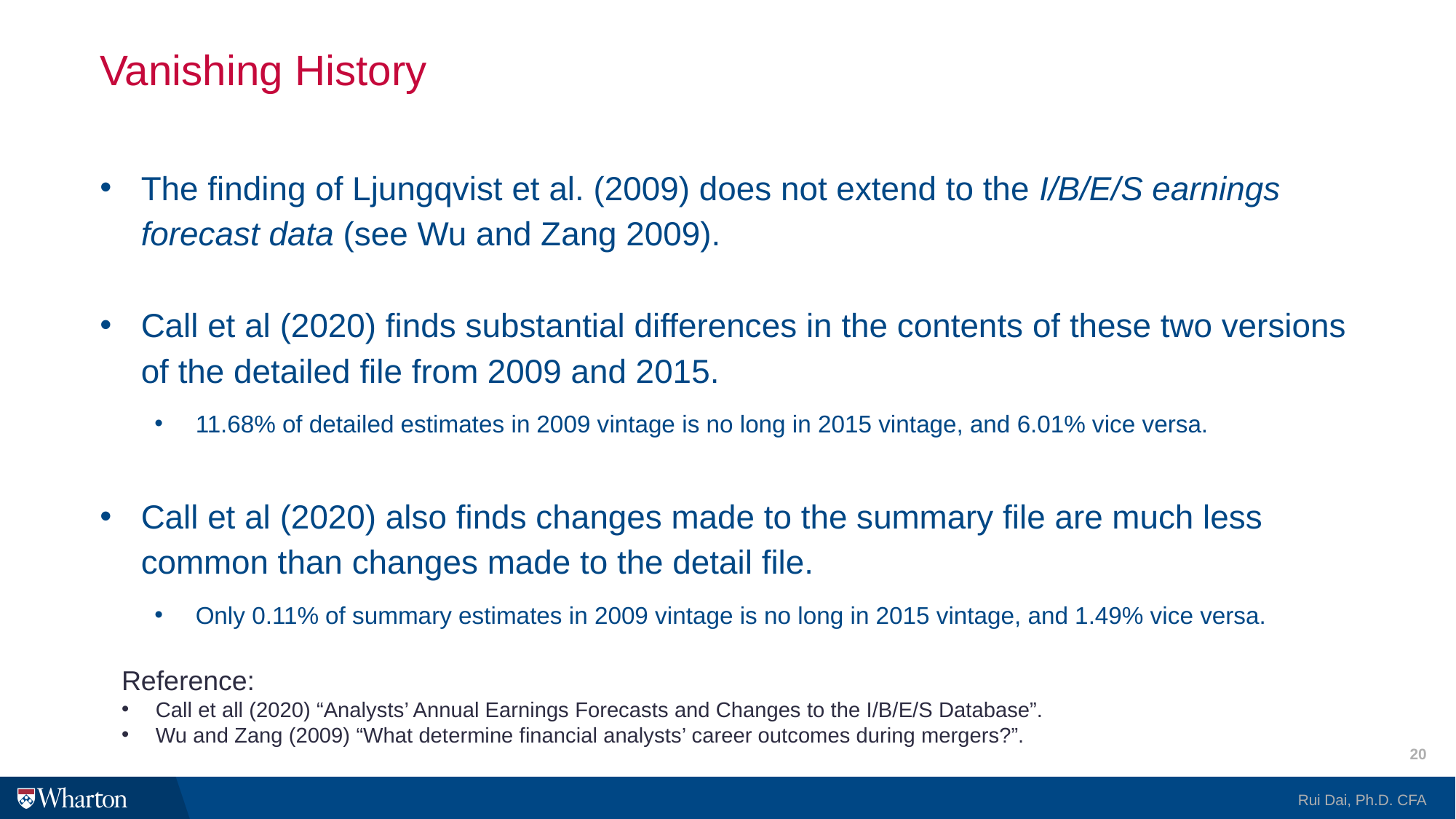

# Vanishing History
The finding of Ljungqvist et al. (2009) does not extend to the I/B/E/S earnings forecast data (see Wu and Zang 2009).

Call et al (2020) finds substantial differences in the contents of these two versions of the detailed file from 2009 and 2015.
11.68% of detailed estimates in 2009 vintage is no long in 2015 vintage, and 6.01% vice versa.

Call et al (2020) also finds changes made to the summary file are much less common than changes made to the detail file.
Only 0.11% of summary estimates in 2009 vintage is no long in 2015 vintage, and 1.49% vice versa.

Reference:
Call et all (2020) “Analysts’ Annual Earnings Forecasts and Changes to the I/B/E/S Database”.
Wu and Zang (2009) “What determine financial analysts’ career outcomes during mergers?”.
20
Rui Dai, Ph.D. CFA